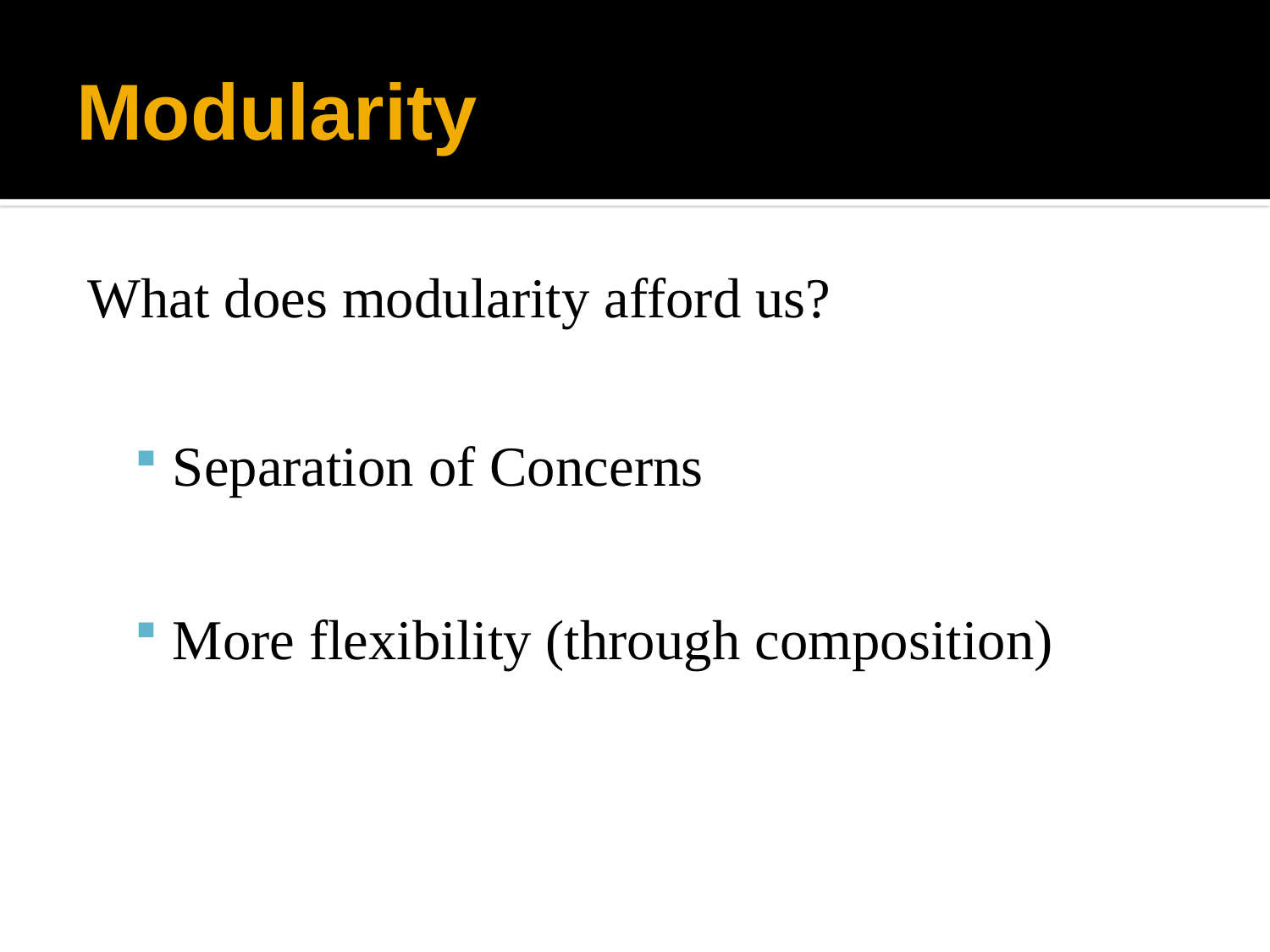

# Modularity
What does modularity afford us?

Separation of Concerns

More flexibility (through composition)